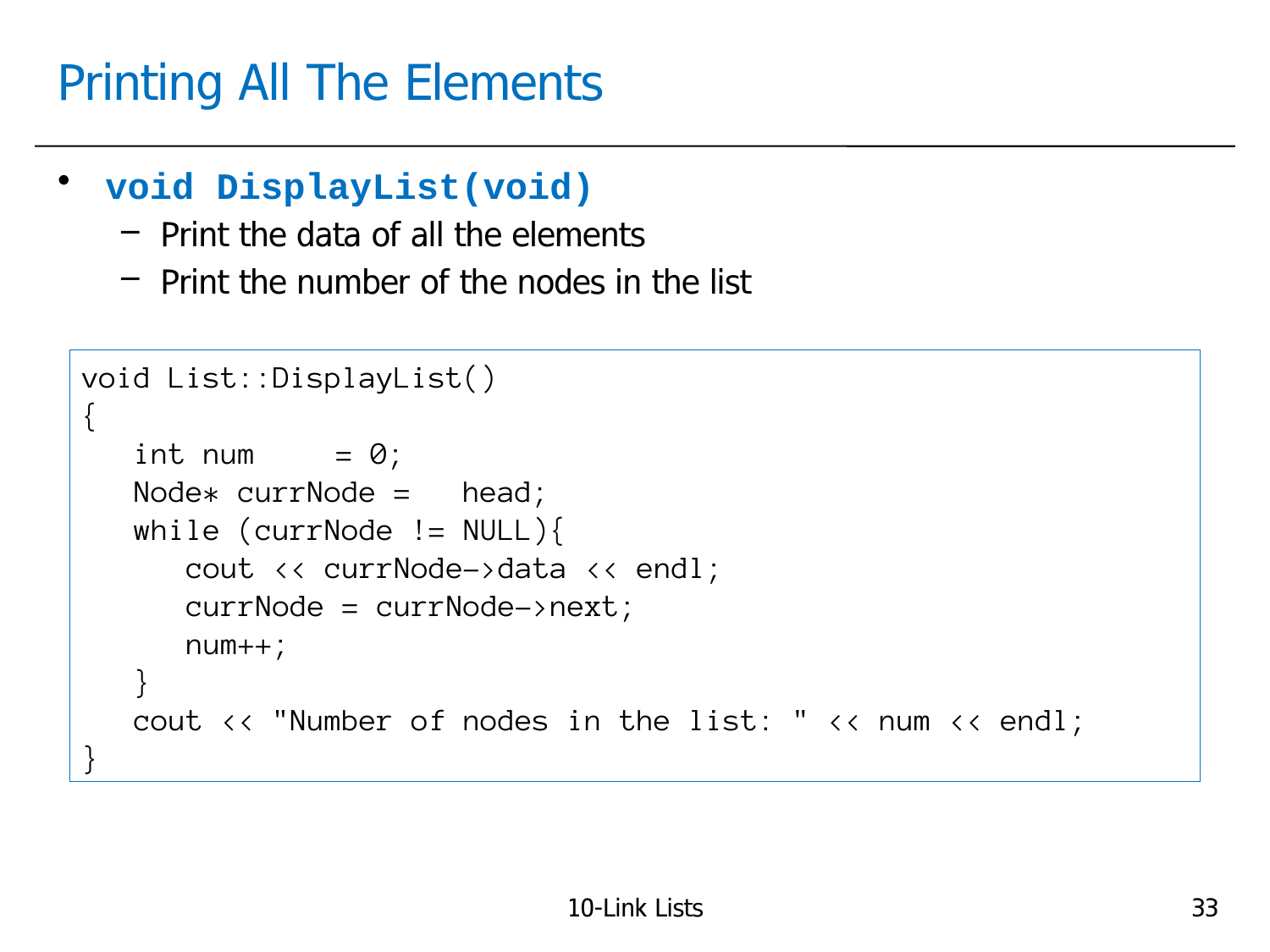

# Printing All The Elements
void DisplayList(void)
Print the data of all the elements
Print the number of the nodes in the list

void List::DisplayList()
{
   int num	= 0;
   Node* currNode =	head;
   while (currNode != NULL){
      cout << currNode->data << endl;
      currNode = currNode->next;
      num++;
   }
   cout << "Number of nodes in the list: " << num << endl;
}
10-Link Lists
33